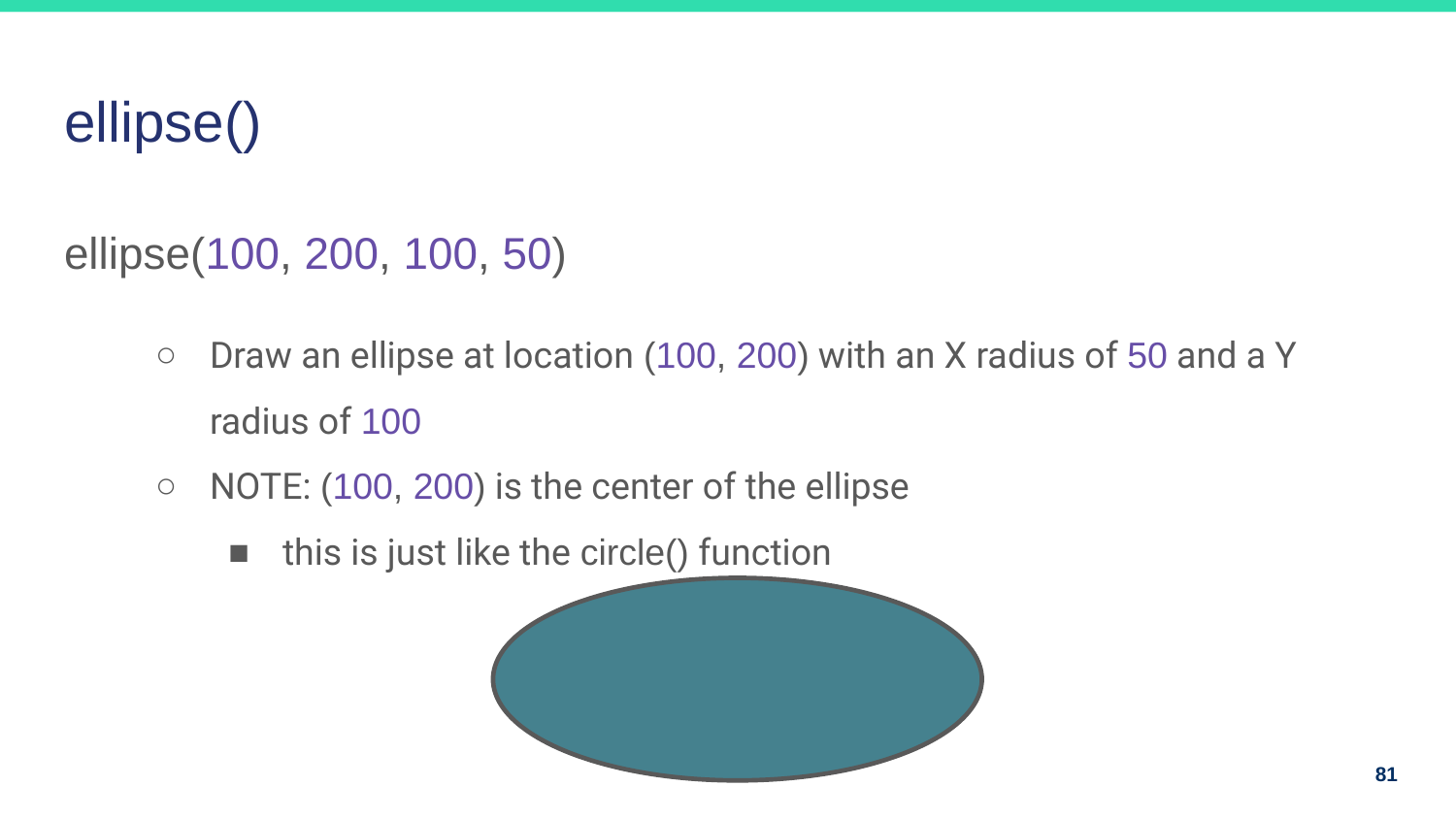

# ellipse()
ellipse(100, 200, 100, 50)
Draw an ellipse at location (100, 200) with an X radius of 50 and a Y radius of 100
NOTE: (100, 200) is the center of the ellipse
this is just like the circle() function

81